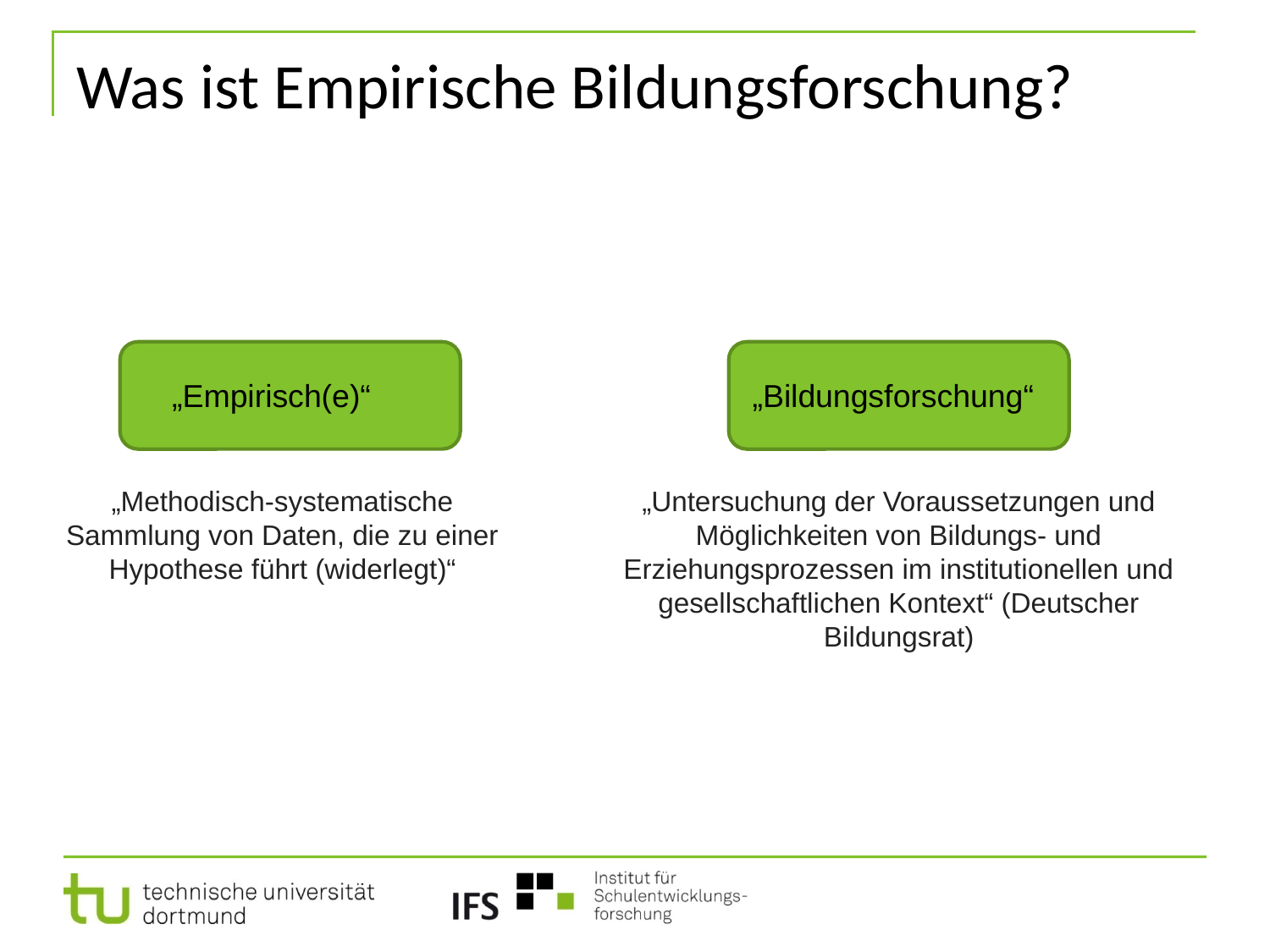

# Was ist Empirische Bildungsforschung?

„Empirisch(e)“

„Bildungsforschung“
„Methodisch-systematische Sammlung von Daten, die zu einer Hypothese führt (widerlegt)“
„Untersuchung der Voraussetzungen und Möglichkeiten von Bildungs- und Erziehungsprozessen im institutionellen und gesellschaftlichen Kontext“ (Deutscher Bildungsrat)